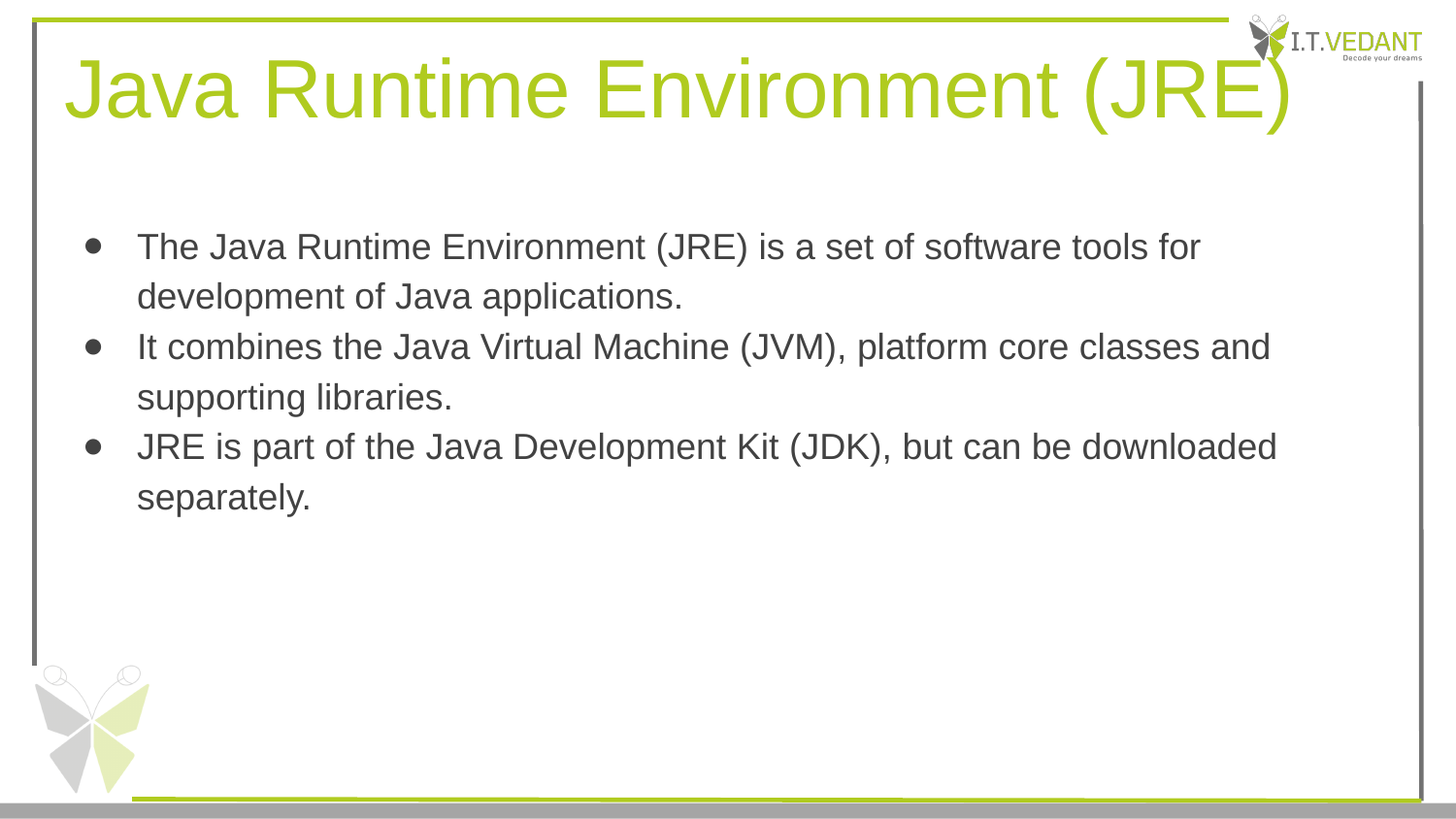

# Java Runtime Environment (JRE)
The Java Runtime Environment (JRE) is a set of software tools for development of Java applications.
It combines the Java Virtual Machine (JVM), platform core classes and supporting libraries.
JRE is part of the Java Development Kit (JDK), but can be downloaded separately.